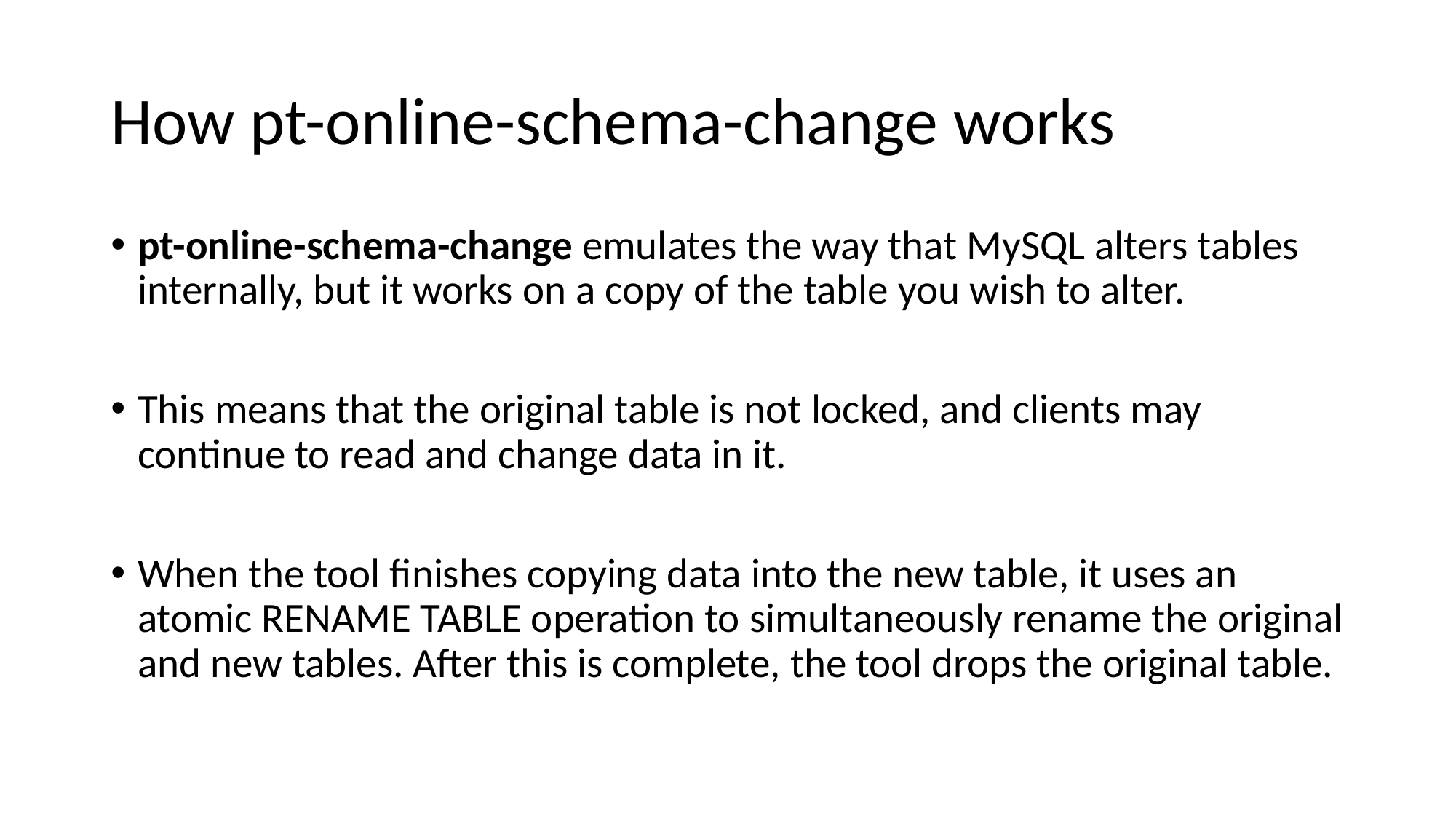

# How pt-online-schema-change works
pt-online-schema-change emulates the way that MySQL alters tables internally, but it works on a copy of the table you wish to alter.

This means that the original table is not locked, and clients may continue to read and change data in it.

When the tool finishes copying data into the new table, it uses an atomic RENAME TABLE operation to simultaneously rename the original and new tables. After this is complete, the tool drops the original table.